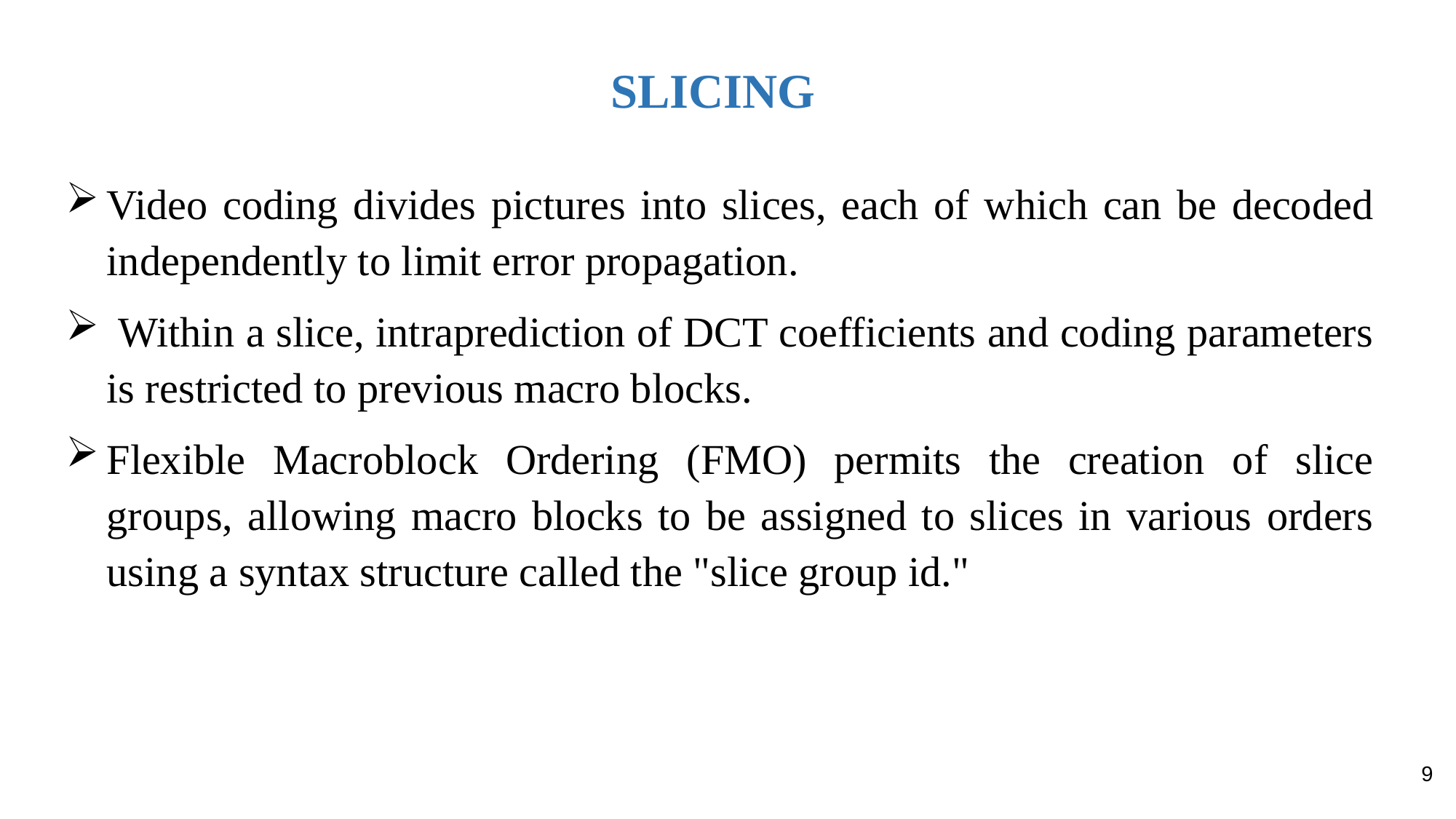

# SLICING
Video coding divides pictures into slices, each of which can be decoded independently to limit error propagation.
 Within a slice, intraprediction of DCT coefficients and coding parameters is restricted to previous macro blocks.
Flexible Macroblock Ordering (FMO) permits the creation of slice groups, allowing macro blocks to be assigned to slices in various orders using a syntax structure called the "slice group id."
9